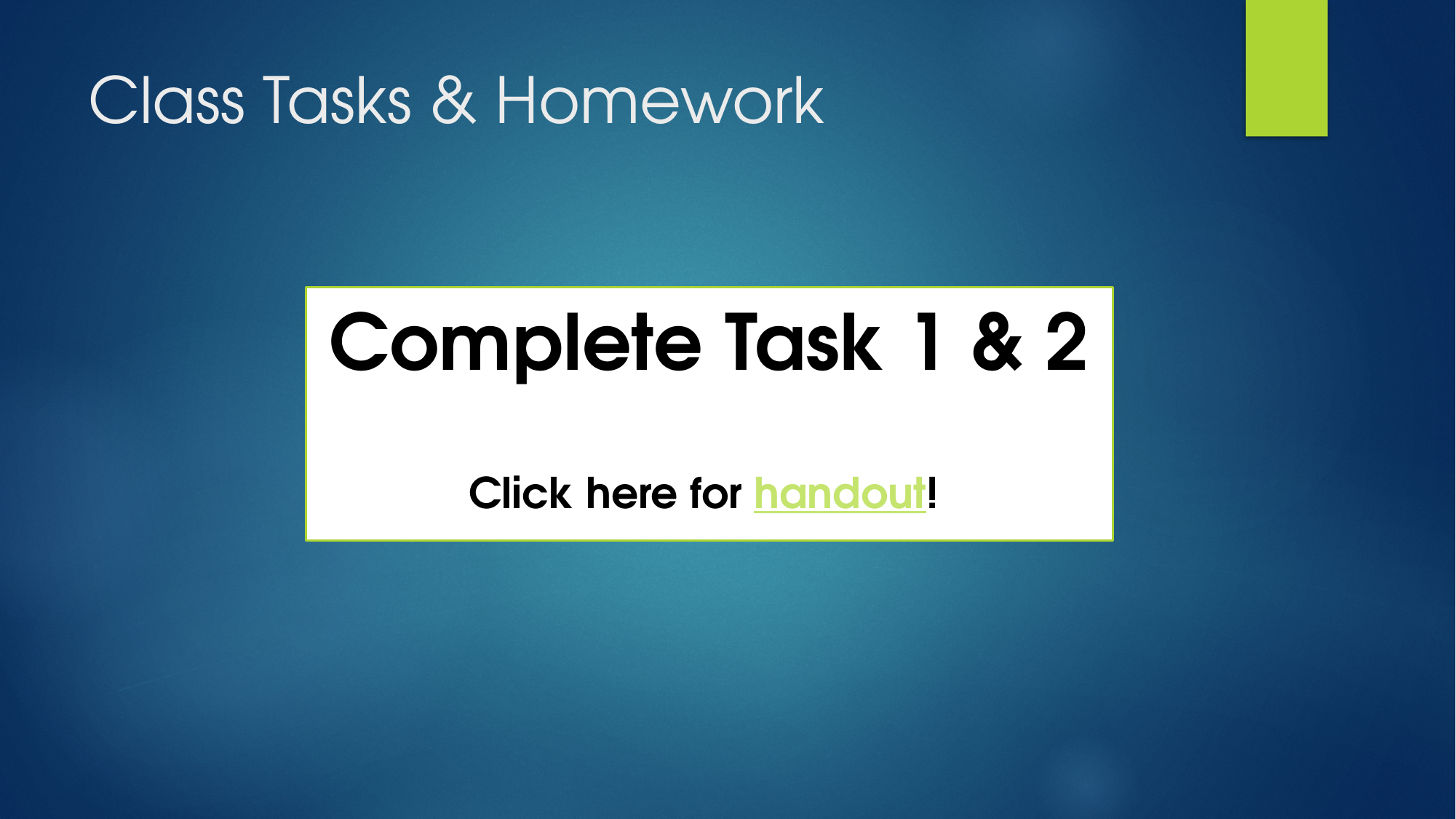

# Class Tasks & Homework
Complete Task 1 & 2

Click here for handout!